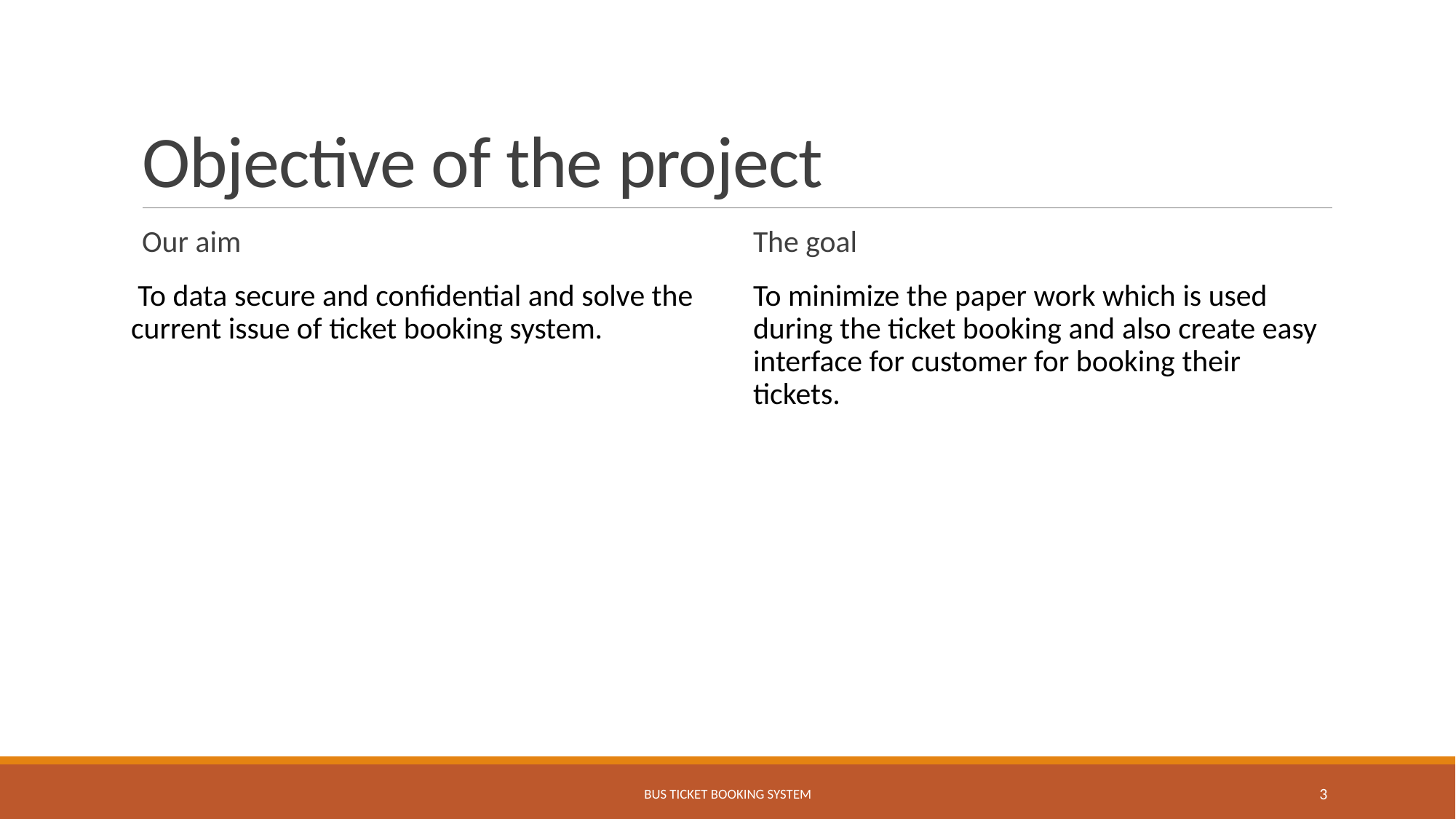

# Objective of the project
Our aim
To data secure and confidential and solve the current issue of ticket booking system.

The goal
To minimize the paper work which is used during the ticket booking and also create easy interface for customer for booking their tickets.

Bus ticket booking system
3